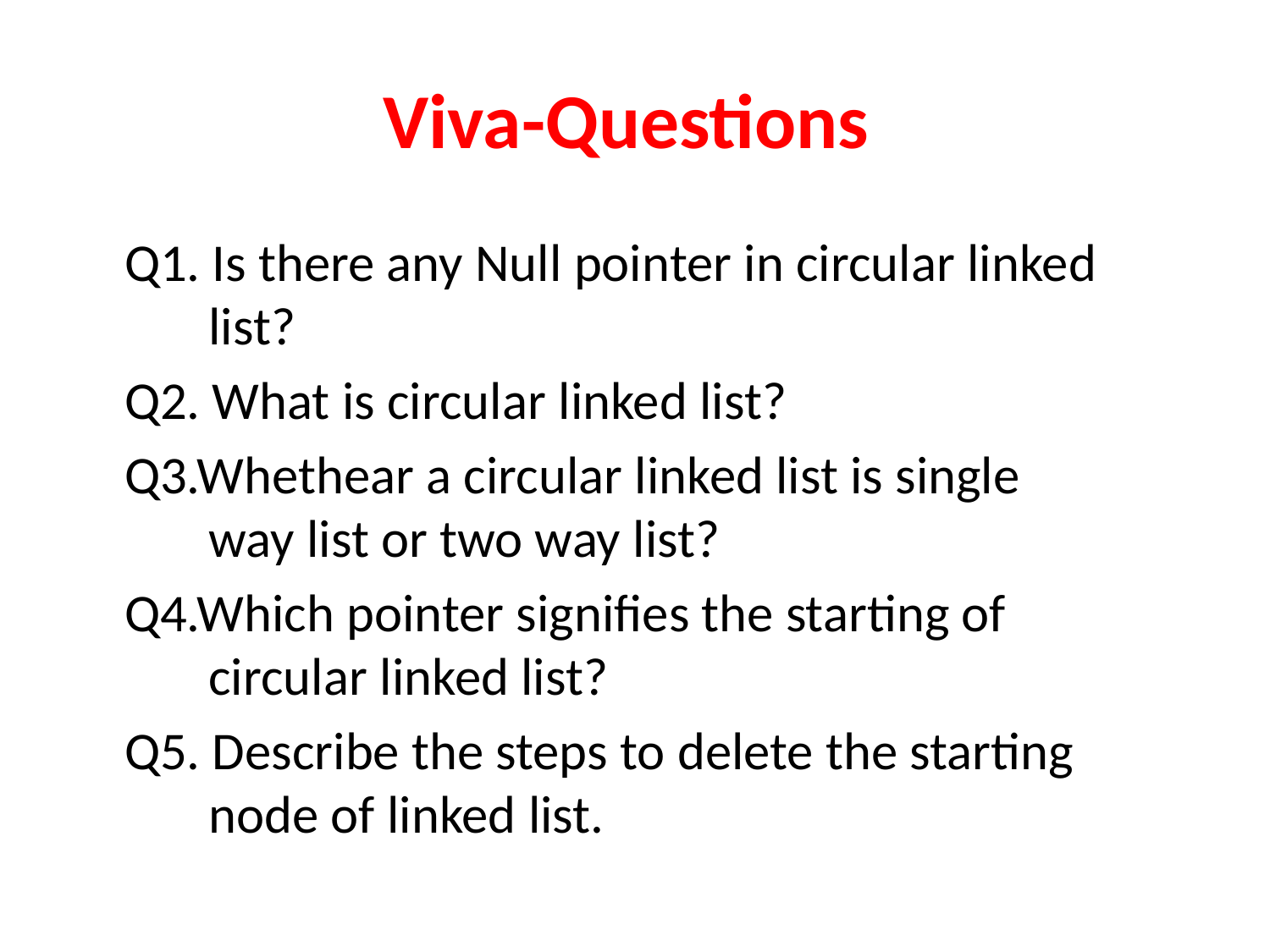

# Viva-Questions
    Q1. Is there any Null pointer in circular linked
           list?
    Q2. What is circular linked list?
    Q3.Whethear a circular linked list is single
           way list or two way list?
    Q4.Which pointer signifies the starting of
           circular linked list?
    Q5. Describe the steps to delete the starting
           node of linked list.